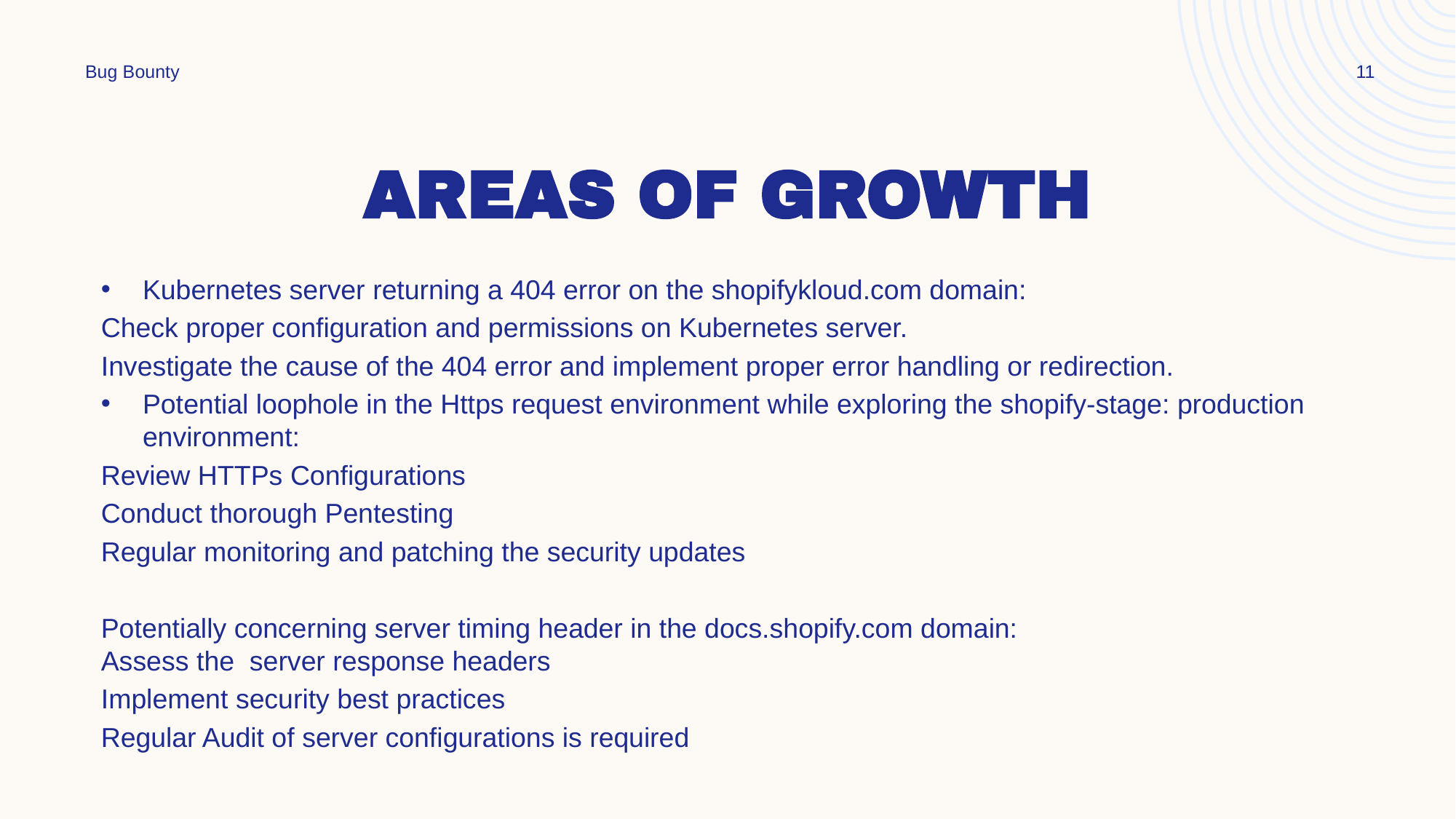

Bug Bounty
11
# AREAS OF GROWTH
Kubernetes server returning a 404 error on the shopifykloud.com domain:
Check proper configuration and permissions on Kubernetes server.
Investigate the cause of the 404 error and implement proper error handling or redirection.
Potential loophole in the Https request environment while exploring the shopify-stage: production environment:
Review HTTPs Configurations
Conduct thorough Pentesting
Regular monitoring and patching the security updates

Potentially concerning server timing header in the docs.shopify.com domain:
Assess the  server response headers
Implement security best practices
Regular Audit of server configurations is required